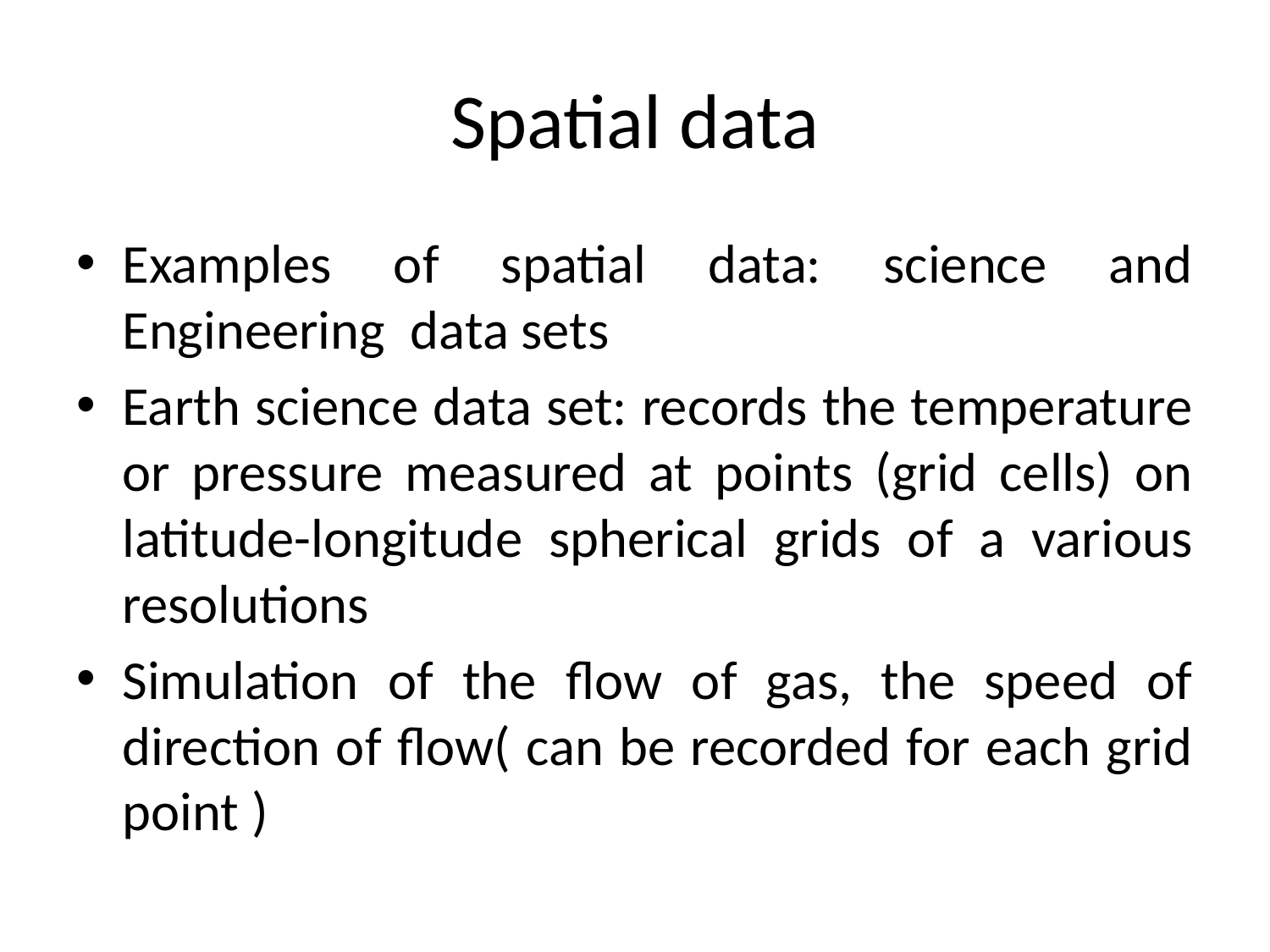

# Spatial data
Examples of spatial data: science and Engineering  data sets
Earth science data set: records the temperature or pressure measured at points (grid cells) on latitude-longitude spherical grids of a various resolutions
Simulation of the flow of gas, the speed of direction of flow( can be recorded for each grid point )